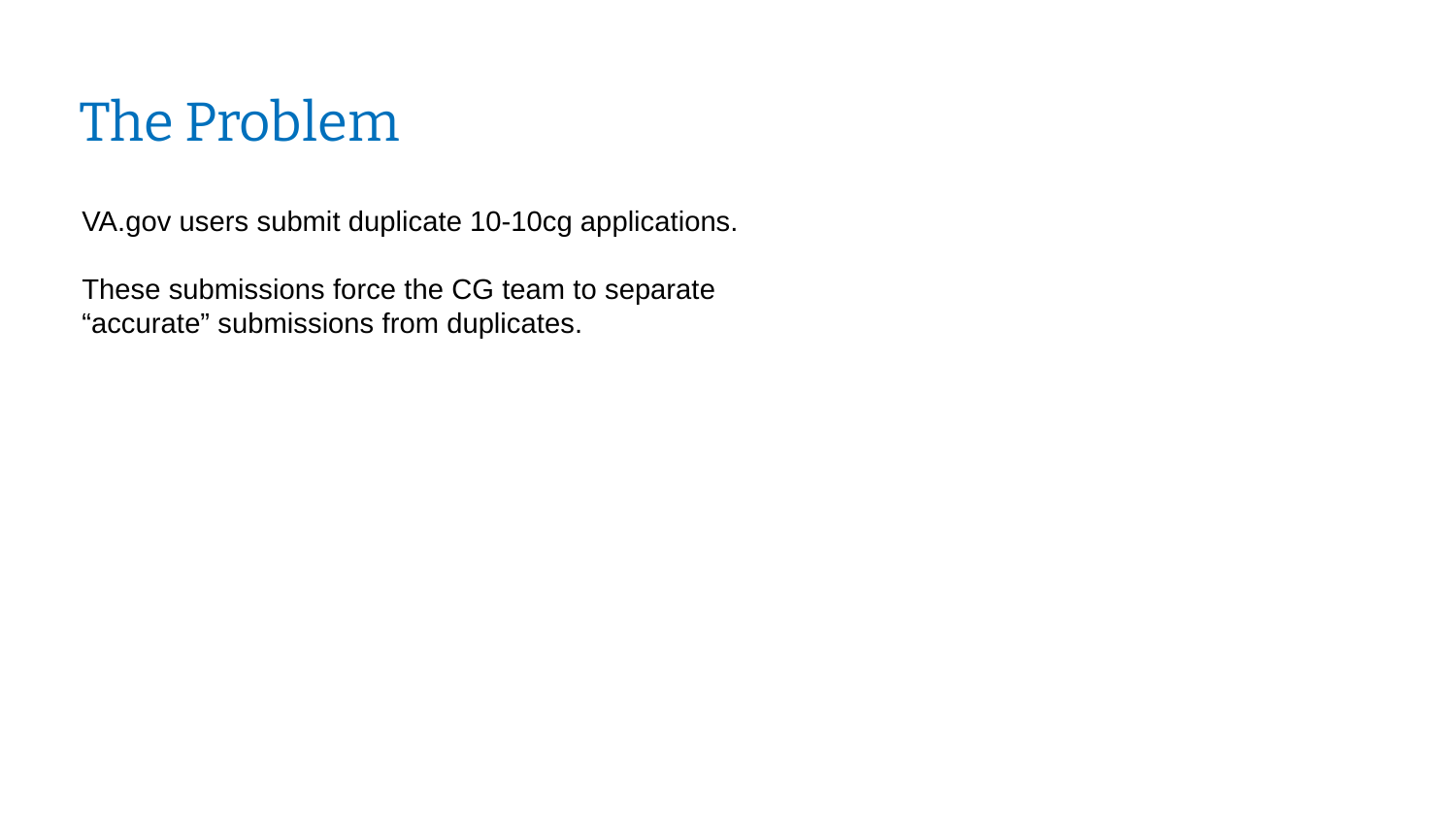

# The Problem
VA.gov users submit duplicate 10-10cg applications.

These submissions force the CG team to separate “accurate” submissions from duplicates.